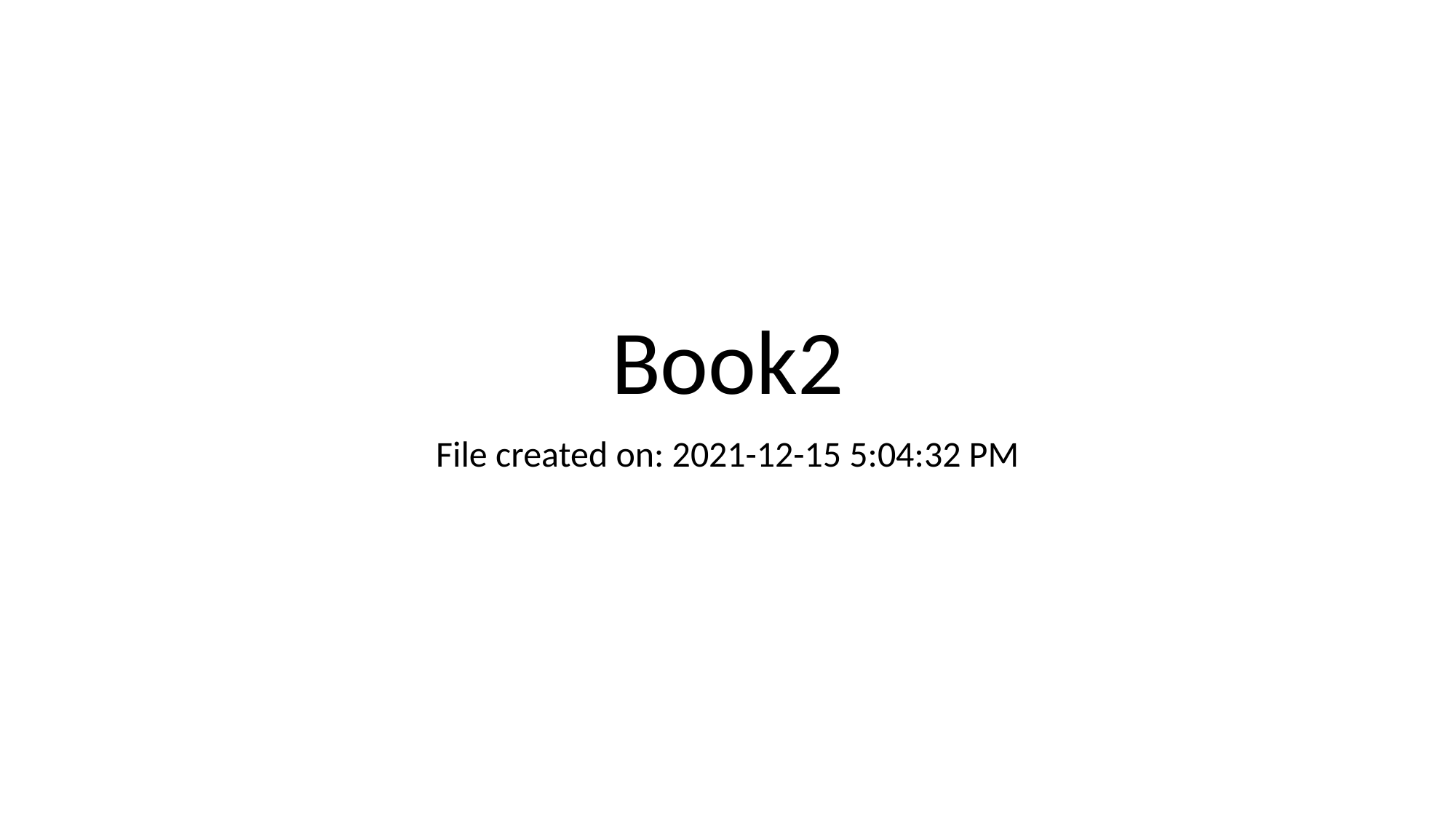

# Book2
File created on: 2021-12-15 5:04:32 PM